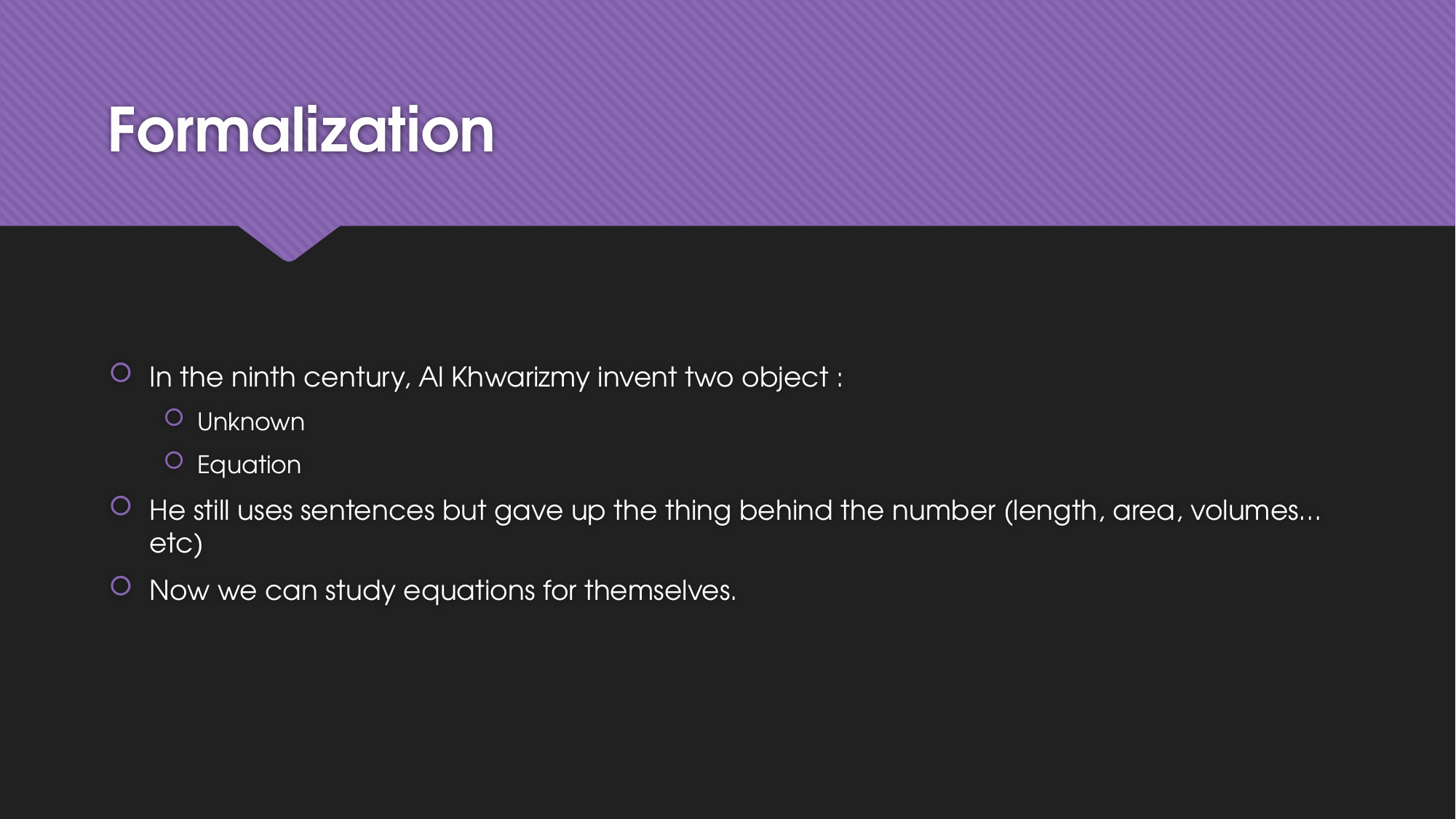

# Formalization
In the ninth century, Al Khwarizmy invent two object :
Unknown
Equation
He still uses sentences but gave up the thing behind the number (length, area, volumes… etc)
Now we can study equations for themselves.